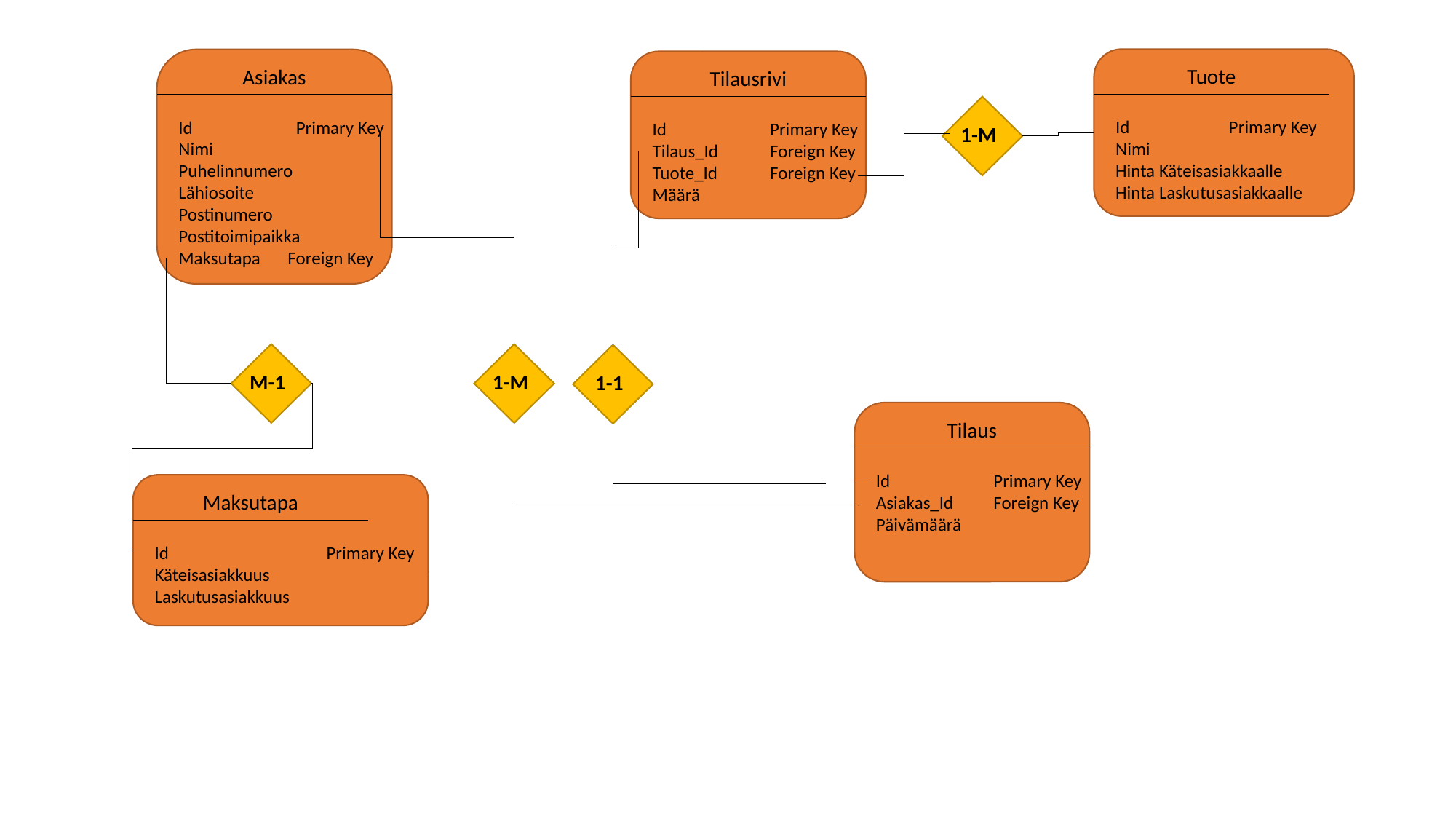

Tuote
Asiakas
Tilausrivi

Id      	 Primary Key
Nimi
Hinta Käteisasiakkaalle
Hinta Laskutusasiakkaalle
Id    	  Primary Key
Nimi
Puhelinnumero
Lähiosoite
Postinumero
Postitoimipaikka
Maksutapa	Foreign Key
Id    	  Primary Key
Tilaus_Id	  Foreign Key
Tuote_Id	  Foreign Key
Määrä
1-M

M-1
1-M
1-1

Tilaus
Id    	  Primary Key
Asiakas_Id	  Foreign Key
Päivämäärä

Maksutapa
Id    	               Primary Key
Käteisasiakkuus
Laskutusasiakkuus